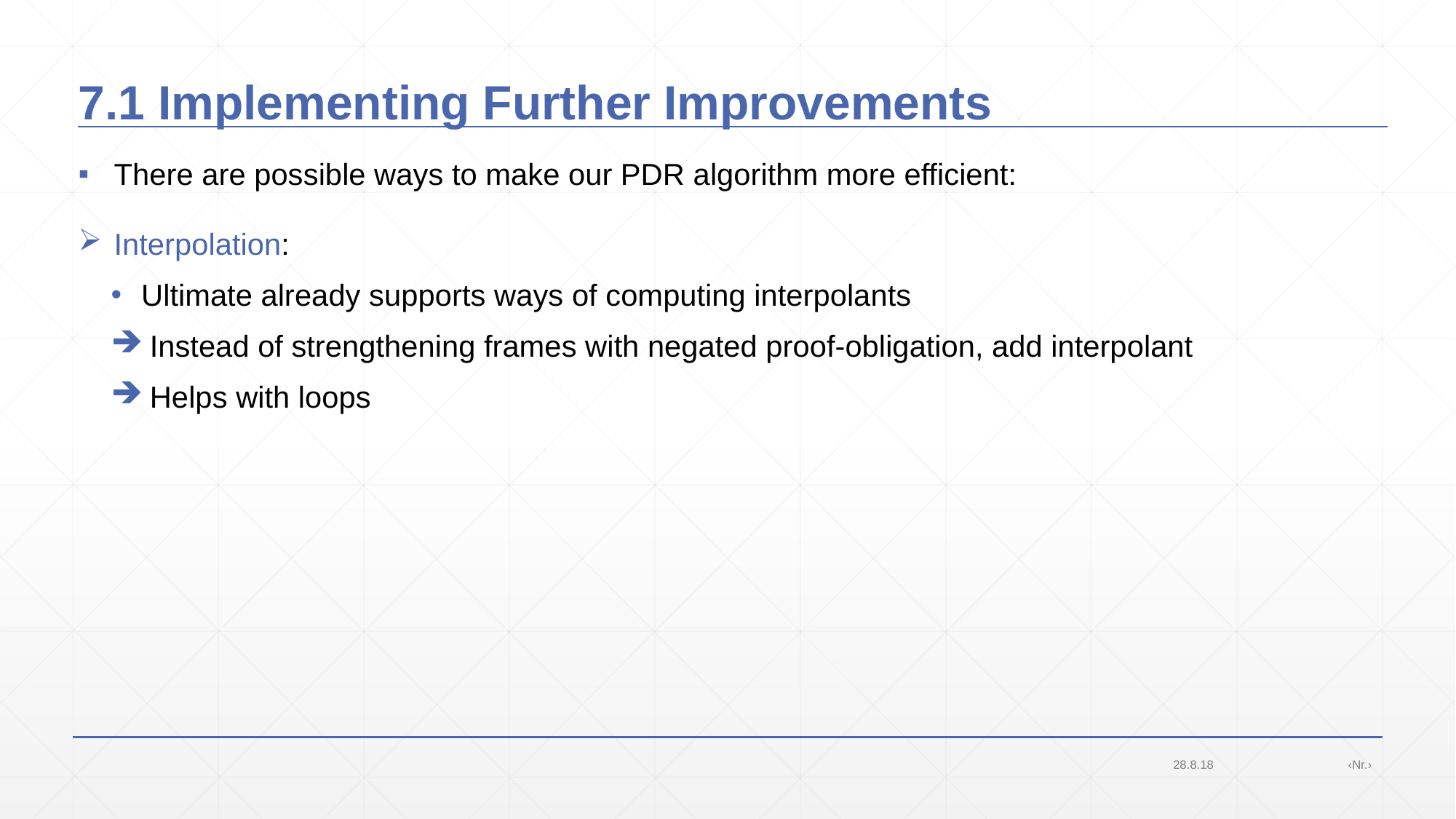

# 7.1 Implementing Further Improvements
 There are possible ways to make our PDR algorithm more efficient:
 Interpolation:
 Ultimate already supports ways of computing interpolants
 Instead of strengthening frames with negated proof-obligation, add interpolant
 Helps with loops

28.8.18
‹Nr.›